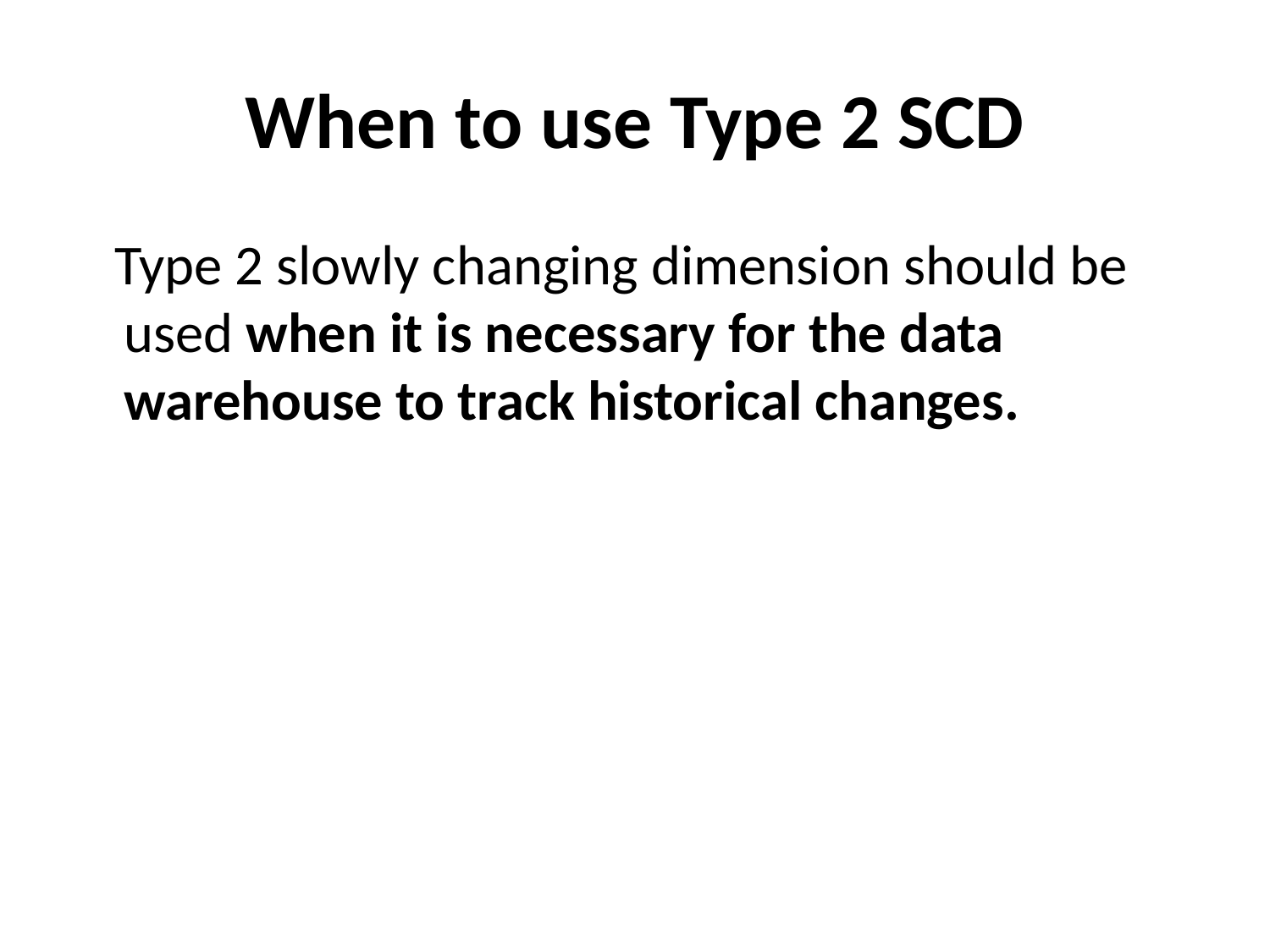

# When to use Type 2 SCD
   Type 2 slowly changing dimension should be used when it is necessary for the data warehouse to track historical changes.